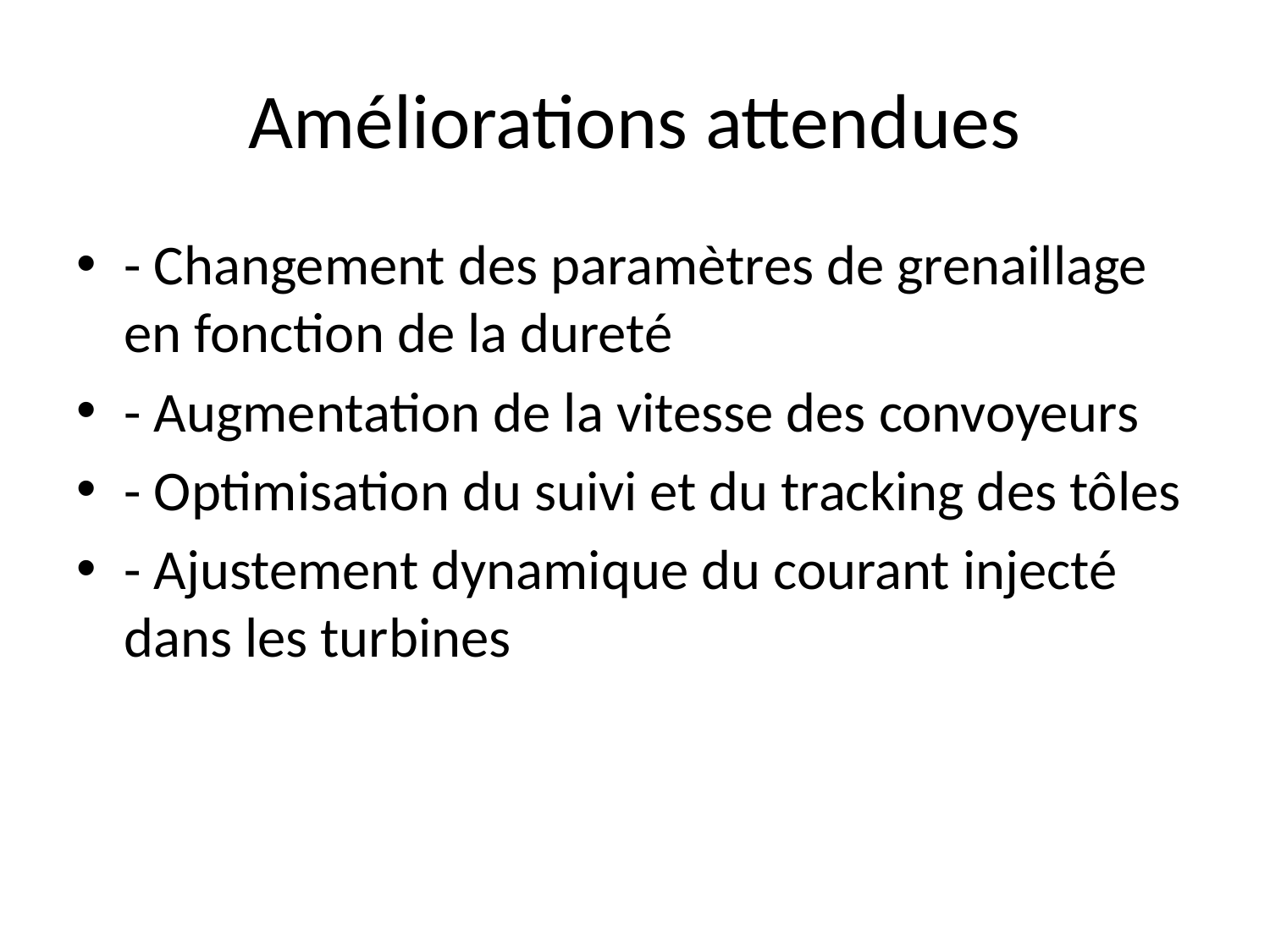

# Améliorations attendues
- Changement des paramètres de grenaillage en fonction de la dureté
- Augmentation de la vitesse des convoyeurs
- Optimisation du suivi et du tracking des tôles
- Ajustement dynamique du courant injecté dans les turbines